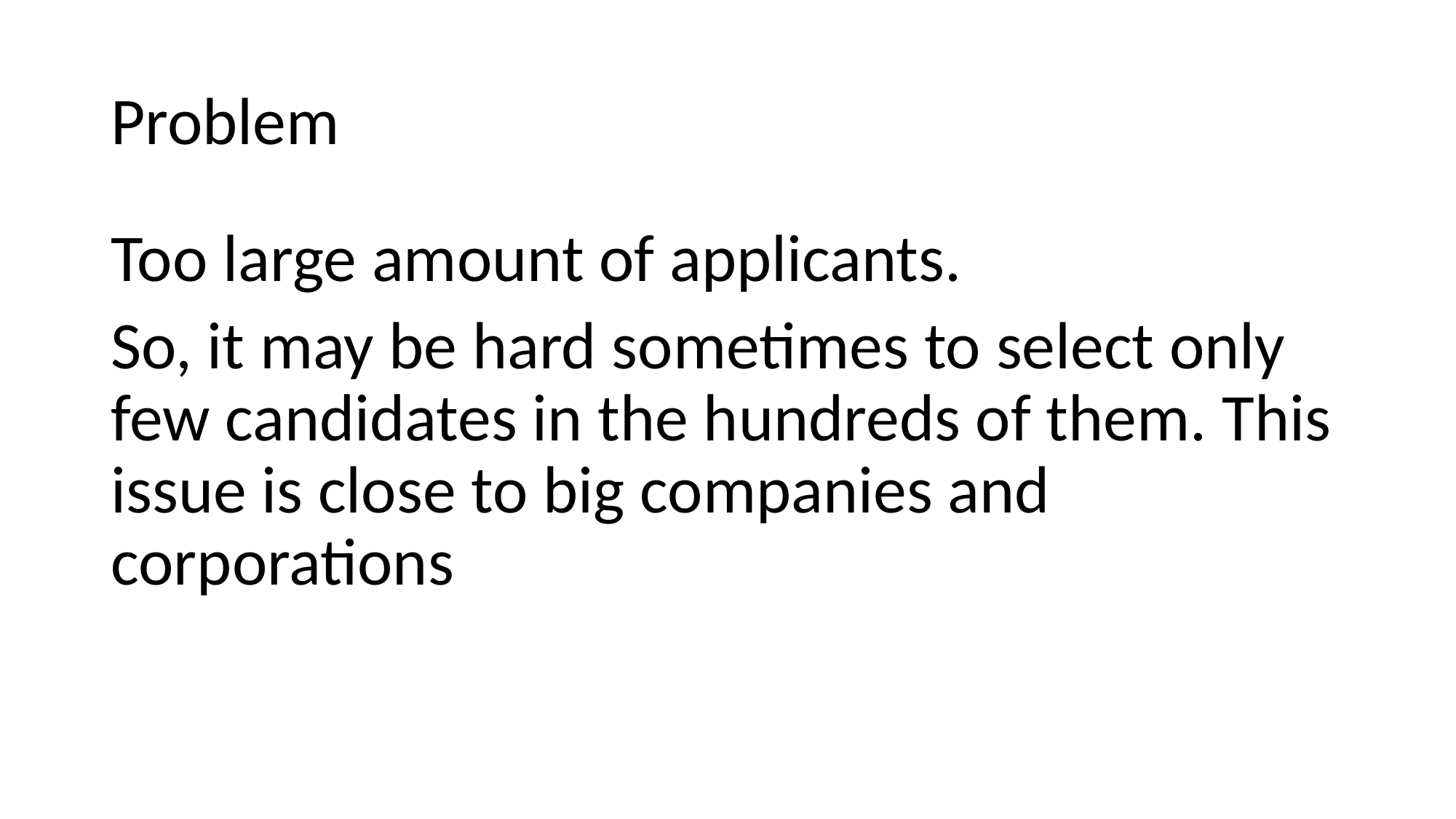

# Problem
Too large amount of applicants.
So, it may be hard sometimes to select only few candidates in the hundreds of them. This issue is close to big companies and corporations